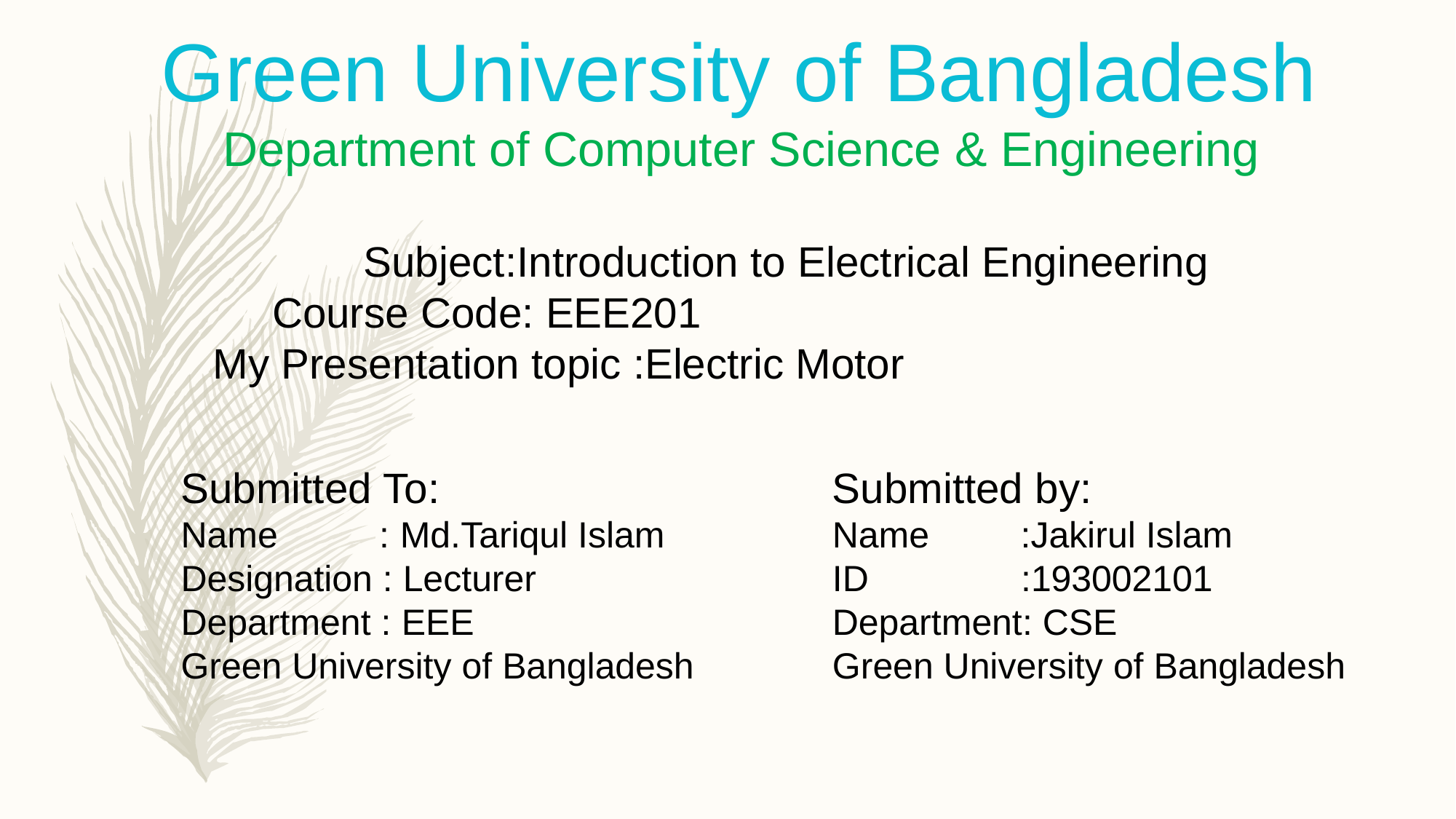

Green University of Bangladesh
             Department of Computer Science & Engineering

                               Subject:Introduction to Electrical Engineering
                   Course Code: EEE201
              My Presentation topic :Electric Motor
Submitted To:
Name          : Md.Tariqul Islam
Designation : Lecturer
Department : EEE
Green University of Bangladesh
Submitted by:
Name         :Jakirul Islam
ID               :193002101
Department: CSE
Green University of Bangladesh